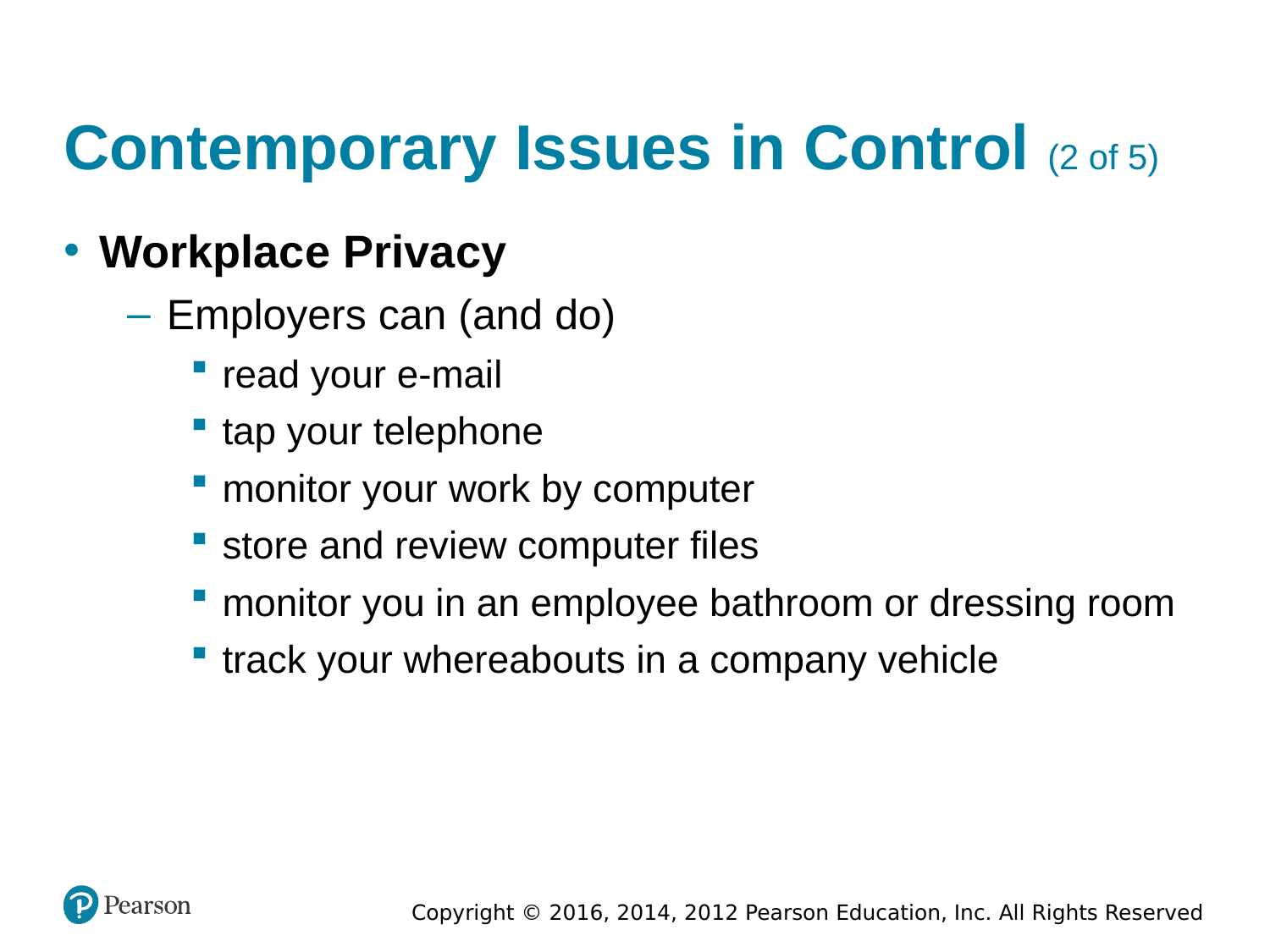

# Contemporary Issues in Control (2 of 5)
Workplace Privacy
Employers can (and do)
read your e-mail
tap your telephone
monitor your work by computer
store and review computer files
monitor you in an employee bathroom or dressing room
track your whereabouts in a company vehicle